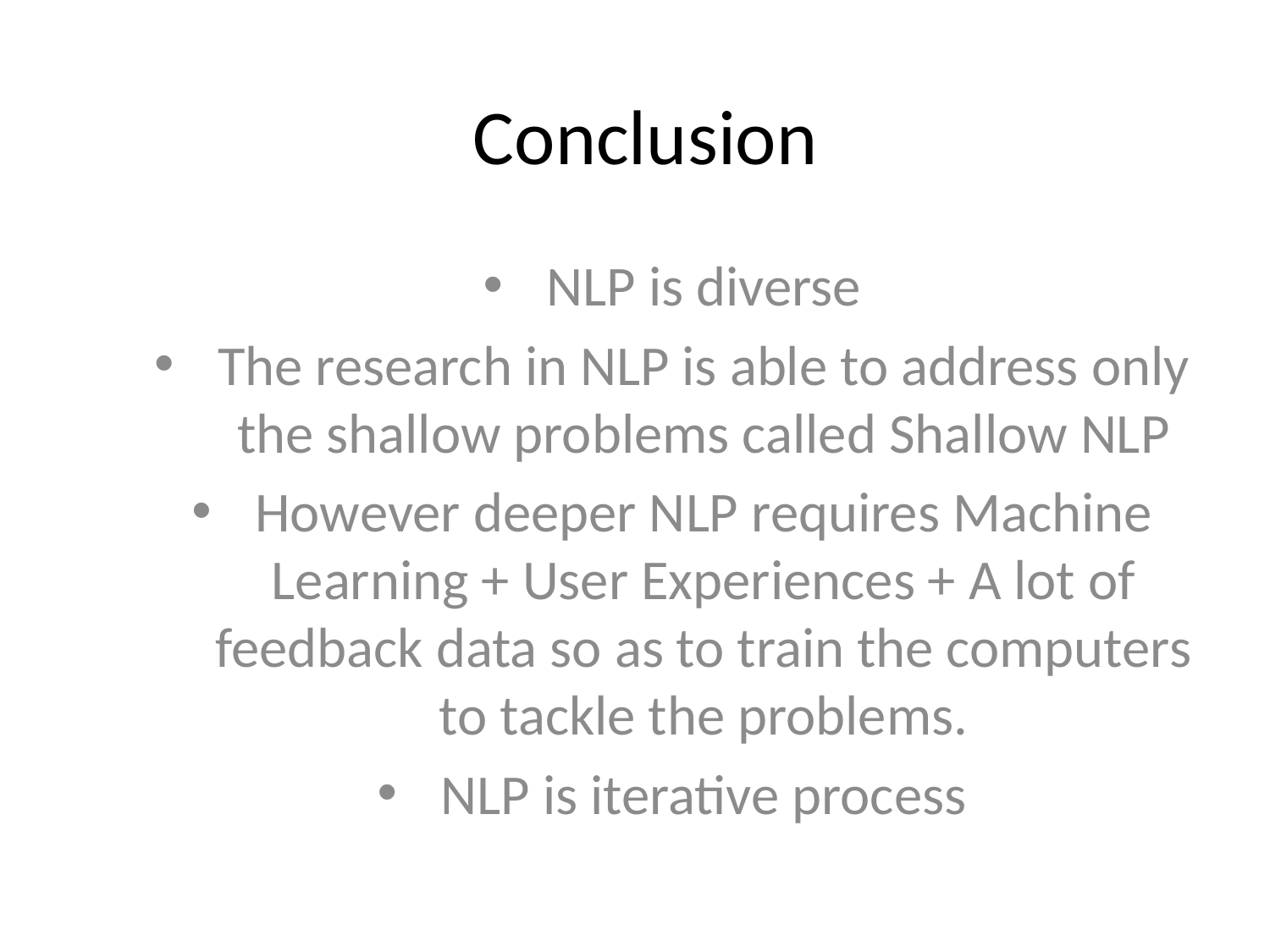

# Conclusion
NLP is diverse
The research in NLP is able to address only the shallow problems called Shallow NLP
However deeper NLP requires Machine Learning + User Experiences + A lot of feedback data so as to train the computers to tackle the problems.
NLP is iterative process